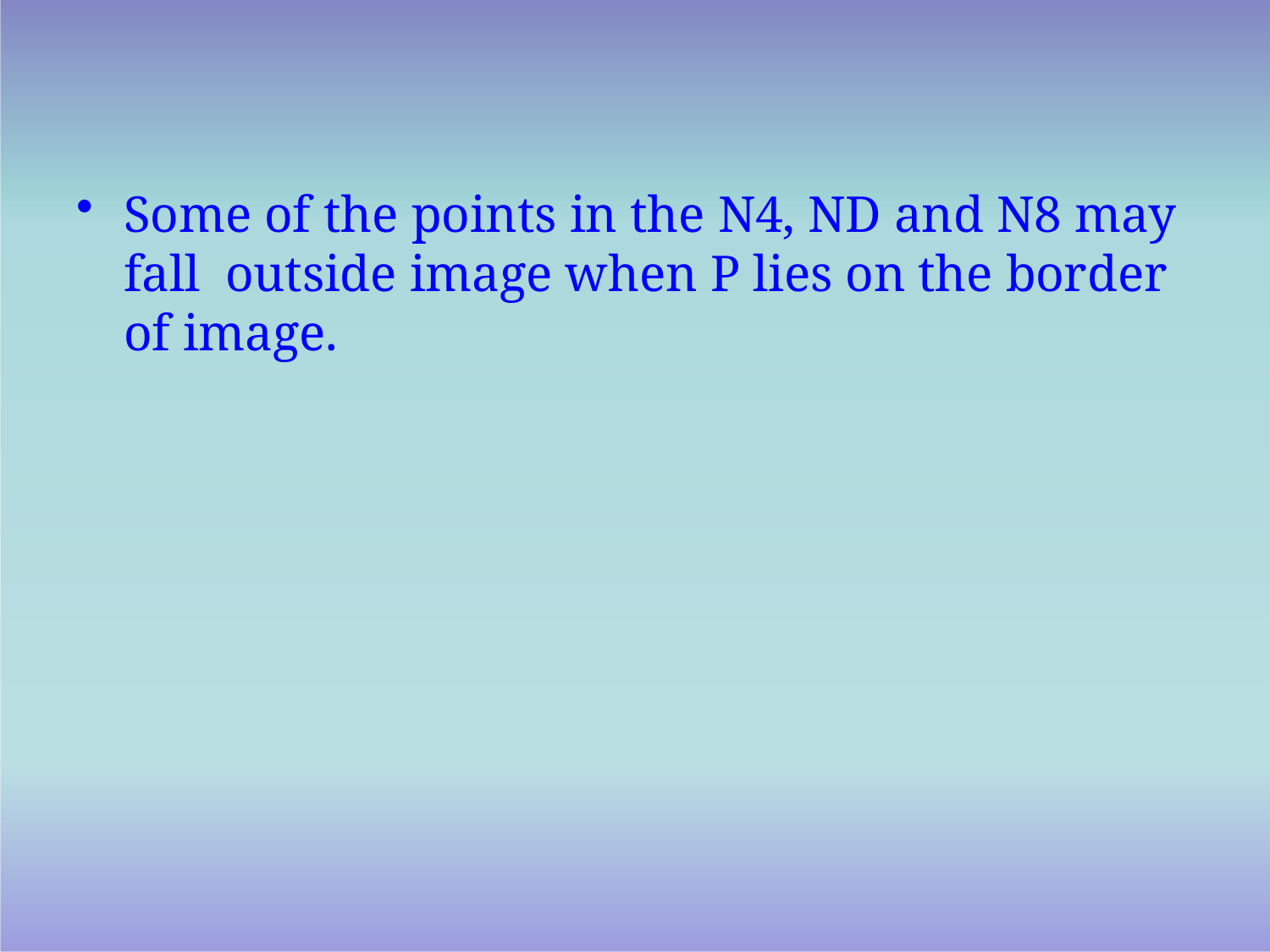

Some of the points in the N4, ND and N8 may fall  outside image when P lies on the border of image.